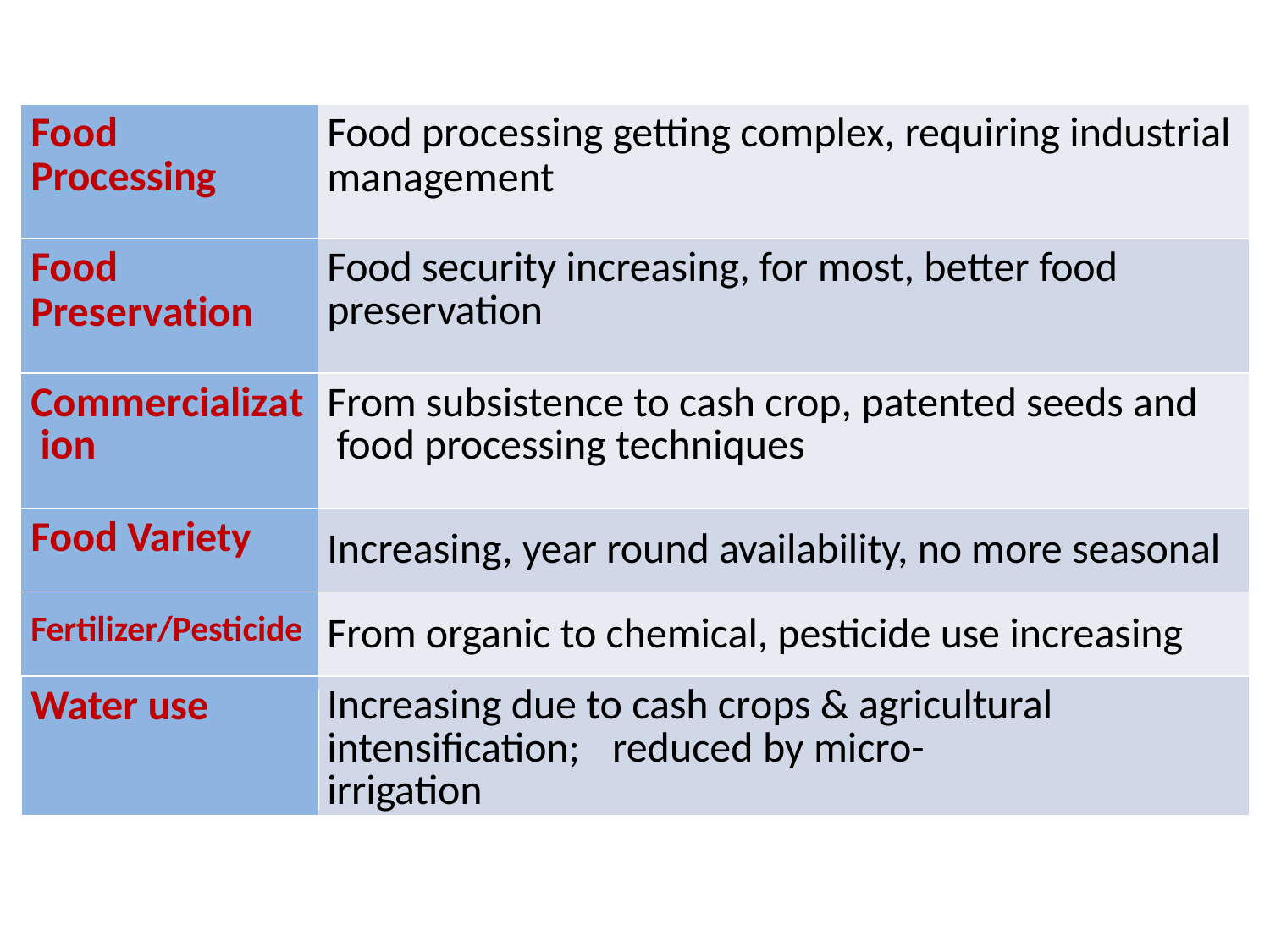

| Food Processing | Food processing getting complex, requiring industrial management |
| --- | --- |
| Food Preservation | Food security increasing, for most, better food preservation |
| Commercializat ion | From subsistence to cash crop, patented seeds and food processing techniques |
| Food Variety | Increasing, year round availability, no more seasonal |
| Fertilizer/Pesticide | From organic to chemical, pesticide use increasing |
| Water use | Increasing due to cash crops & agricultural intensification; reduced by micro-irrigation |